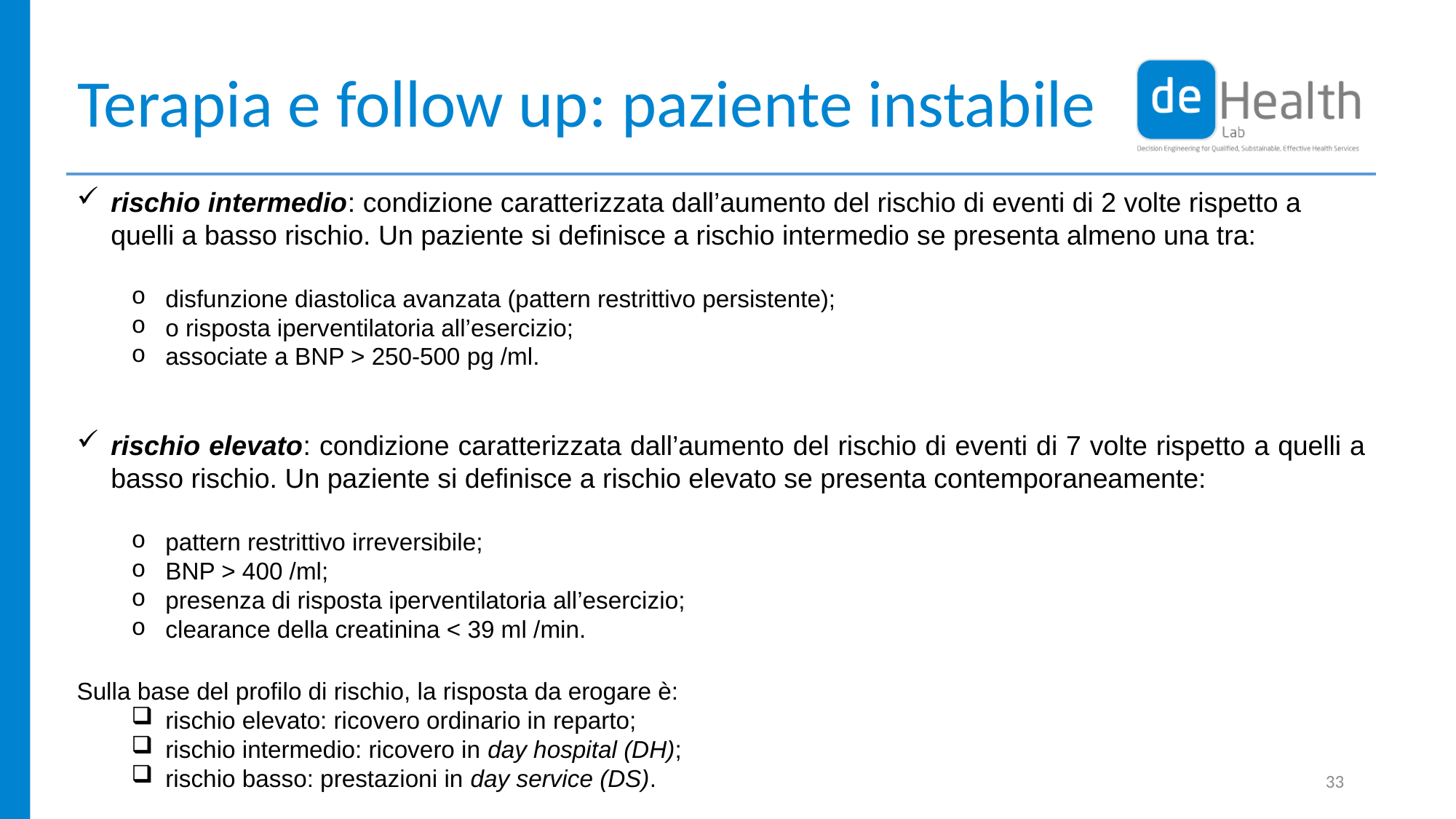

# Terapia e follow up: paziente instabile
rischio intermedio: condizione caratterizzata dall’aumento del rischio di eventi di 2 volte rispetto a quelli a basso rischio. Un paziente si definisce a rischio intermedio se presenta almeno una tra:

disfunzione diastolica avanzata (pattern restrittivo persistente);
o risposta iperventilatoria all’esercizio;
associate a BNP > 250-500 pg /ml.

rischio elevato: condizione caratterizzata dall’aumento del rischio di eventi di 7 volte rispetto a quelli a basso rischio. Un paziente si definisce a rischio elevato se presenta contemporaneamente:

pattern restrittivo irreversibile;
BNP > 400 /ml;
presenza di risposta iperventilatoria all’esercizio;
clearance della creatinina < 39 ml /min.

Sulla base del profilo di rischio, la risposta da erogare è:
rischio elevato: ricovero ordinario in reparto;
rischio intermedio: ricovero in day hospital (DH);
rischio basso: prestazioni in day service (DS).
33